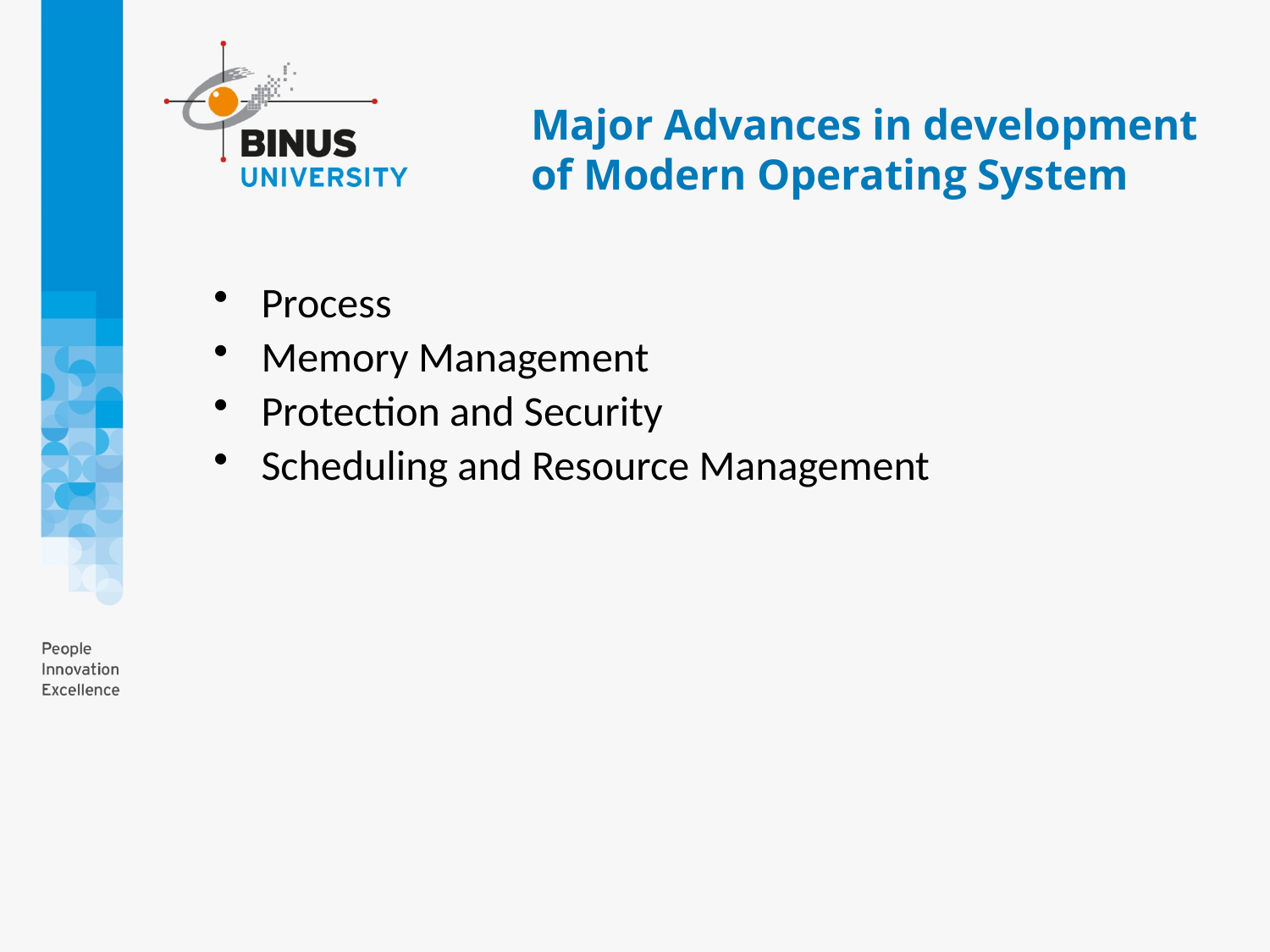

# Major Advances in development of Modern Operating System
Process
Memory Management
Protection and Security
Scheduling and Resource Management